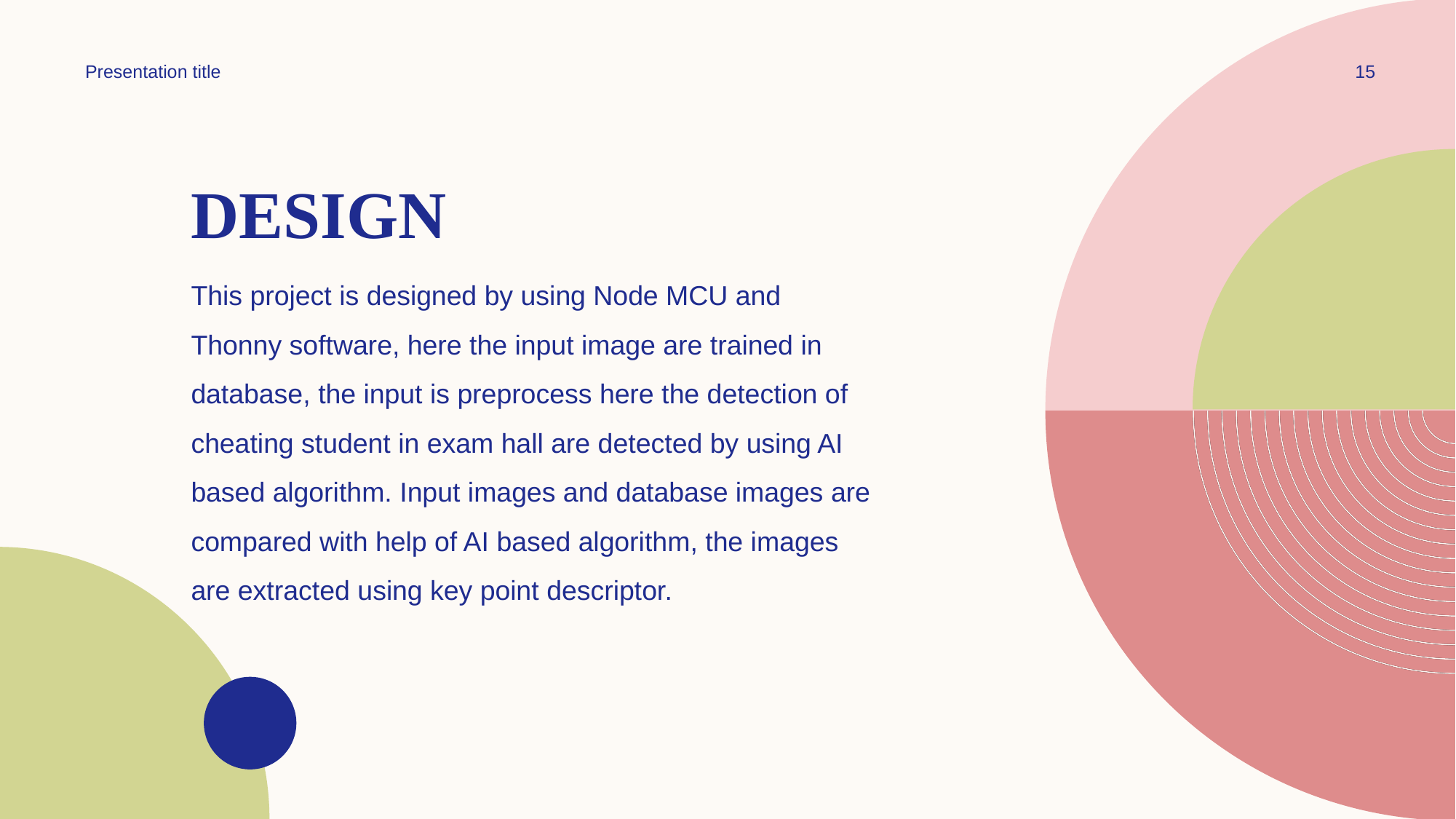

Presentation title
15
# Design
This project is designed by using Node MCU and Thonny software, here the input image are trained in database, the input is preprocess here the detection of cheating student in exam hall are detected by using AI based algorithm. Input images and database images are compared with help of AI based algorithm, the images are extracted using key point descriptor.